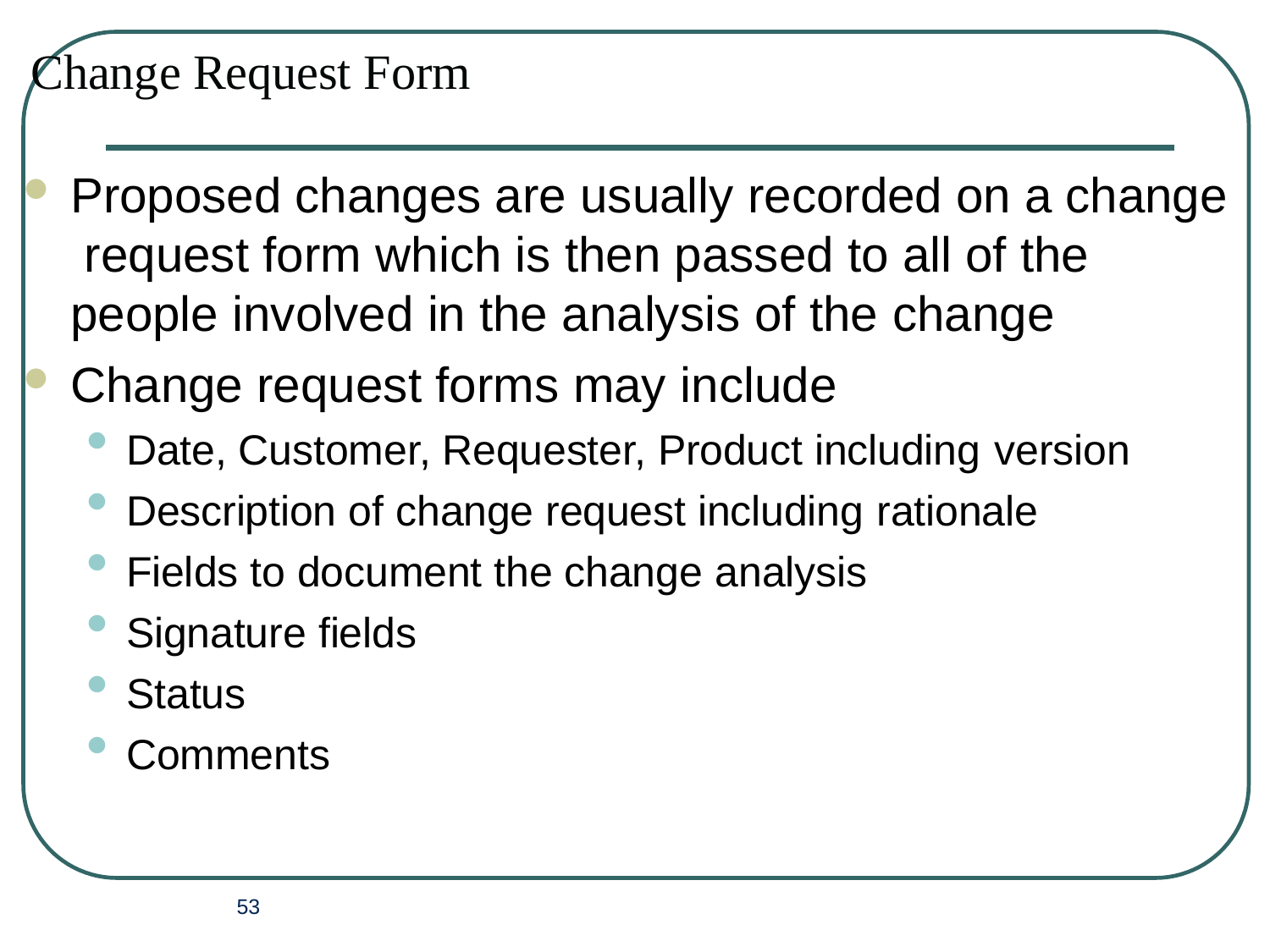

# Change Request Form
Proposed changes are usually recorded on a change  request form which is then passed to all of the  people involved in the analysis of the change
Change request forms may include
Date, Customer, Requester, Product including version
Description of change request including rationale
Fields to document the change analysis
Signature fields
Status
Comments
53